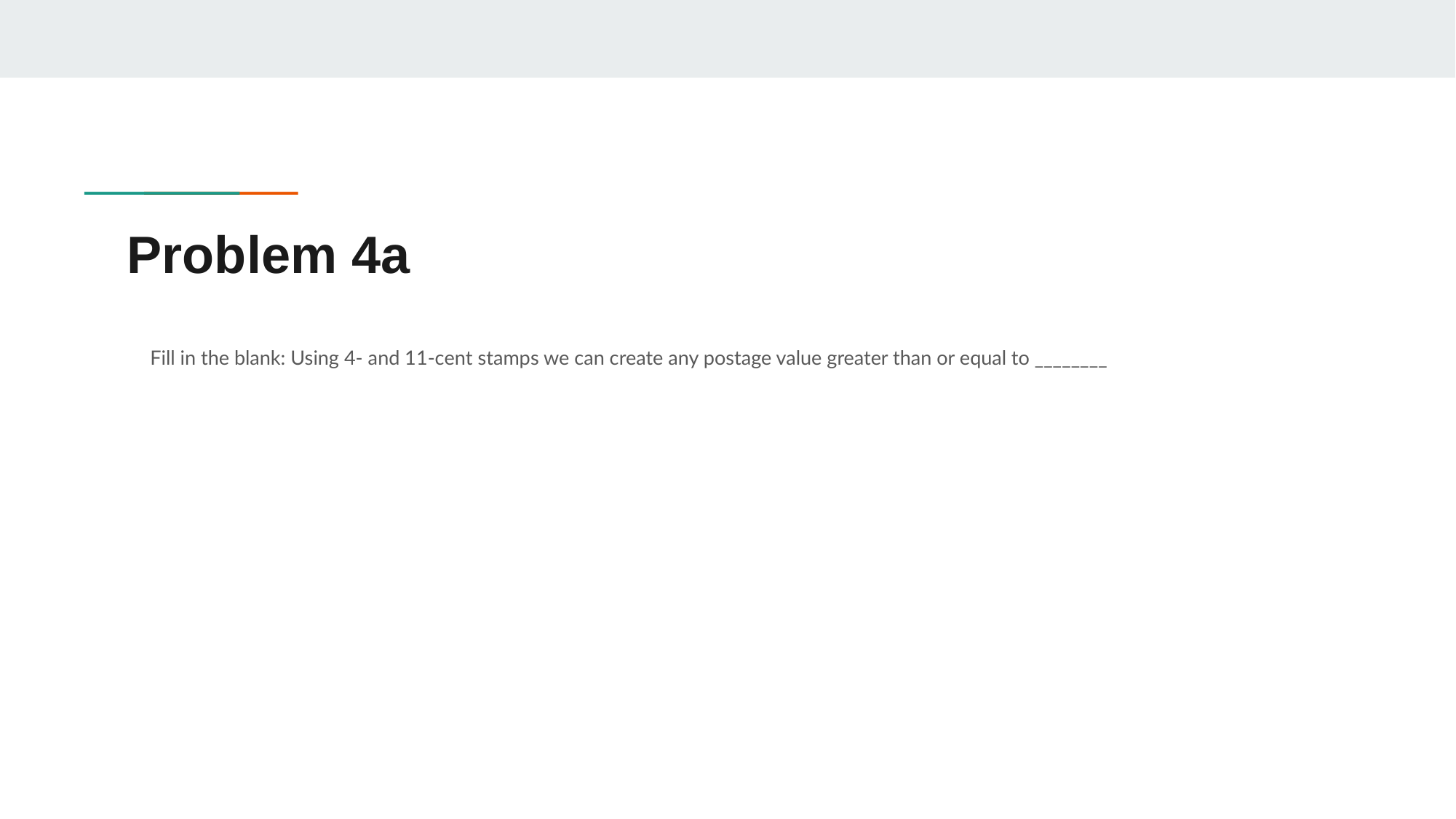

# Problem 4a
Fill in the blank: Using 4- and 11-cent stamps we can create any postage value greater than or equal to ________